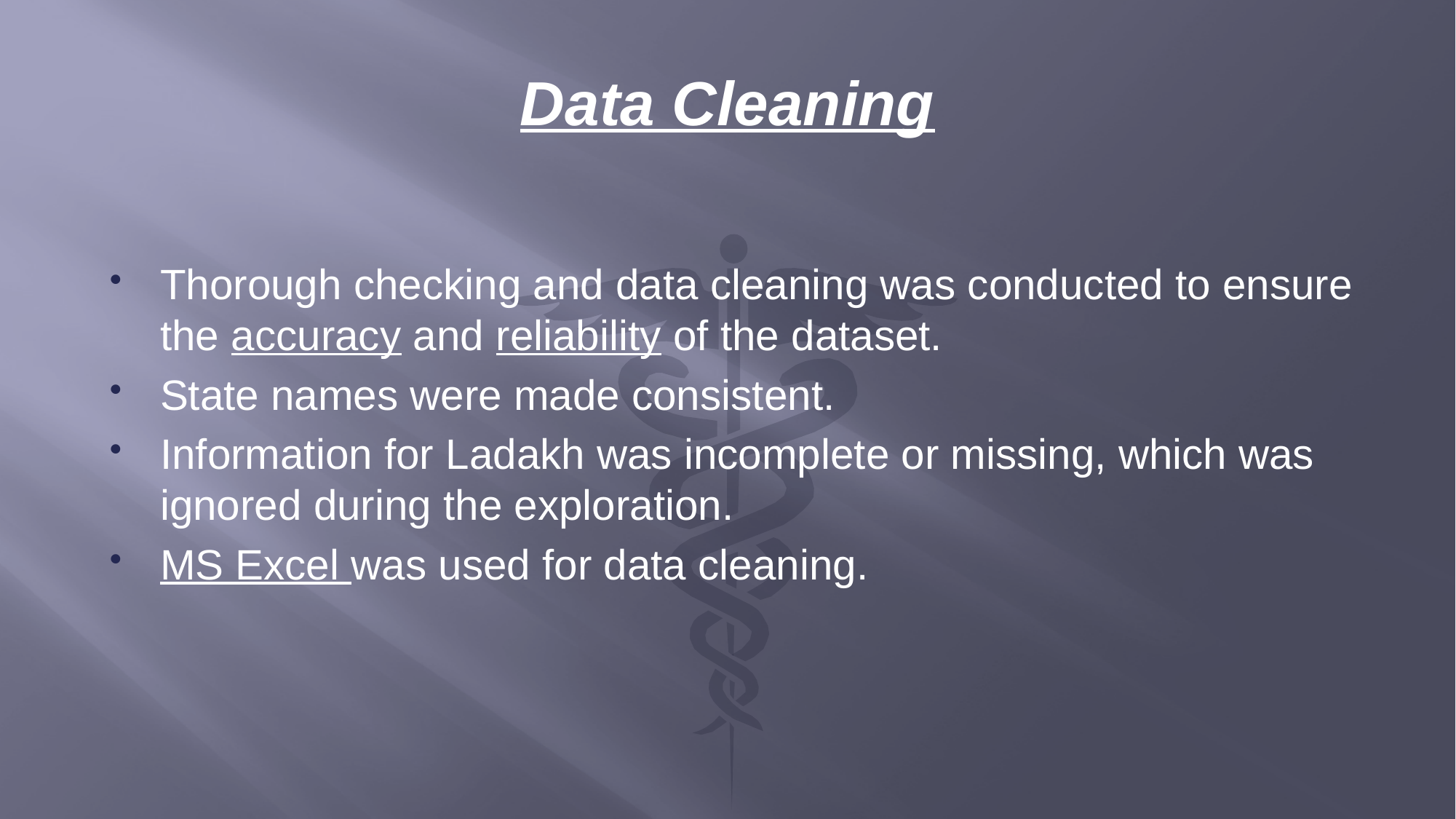

# Data Cleaning
Thorough checking and data cleaning was conducted to ensure the accuracy and reliability of the dataset.
State names were made consistent.
Information for Ladakh was incomplete or missing, which was ignored during the exploration.
MS Excel was used for data cleaning.